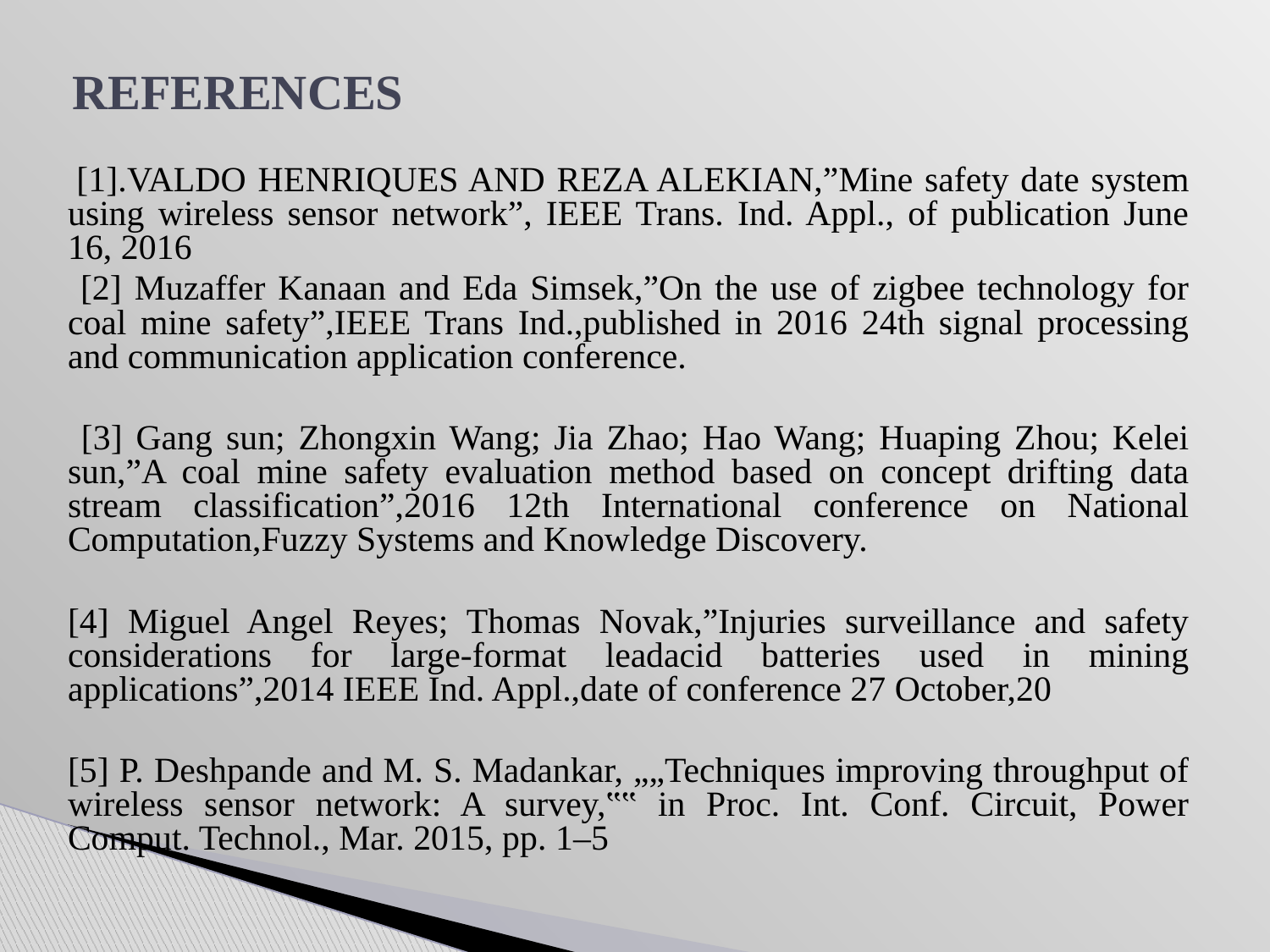

# REFERENCES

 [1].VALDO HENRIQUES AND REZA ALEKIAN,”Mine safety date system using wireless sensor network”, IEEE Trans. Ind. Appl., of publication June 16, 2016
 [2] Muzaffer Kanaan and Eda Simsek,”On the use of zigbee technology for coal mine safety”,IEEE Trans Ind.,published in 2016 24th signal processing and communication application conference.

 [3] Gang sun; Zhongxin Wang; Jia Zhao; Hao Wang; Huaping Zhou; Kelei sun,”A coal mine safety evaluation method based on concept drifting data stream classification”,2016 12th International conference on National Computation,Fuzzy Systems and Knowledge Discovery.

[4] Miguel Angel Reyes; Thomas Novak,”Injuries surveillance and safety considerations for large-format leadacid batteries used in mining applications”,2014 IEEE Ind. Appl.,date of conference 27 October,20

[5] P. Deshpande and M. S. Madankar, „„Techniques improving throughput of wireless sensor network: A survey,‟‟ in Proc. Int. Conf. Circuit, Power Comput. Technol., Mar. 2015, pp. 1–5